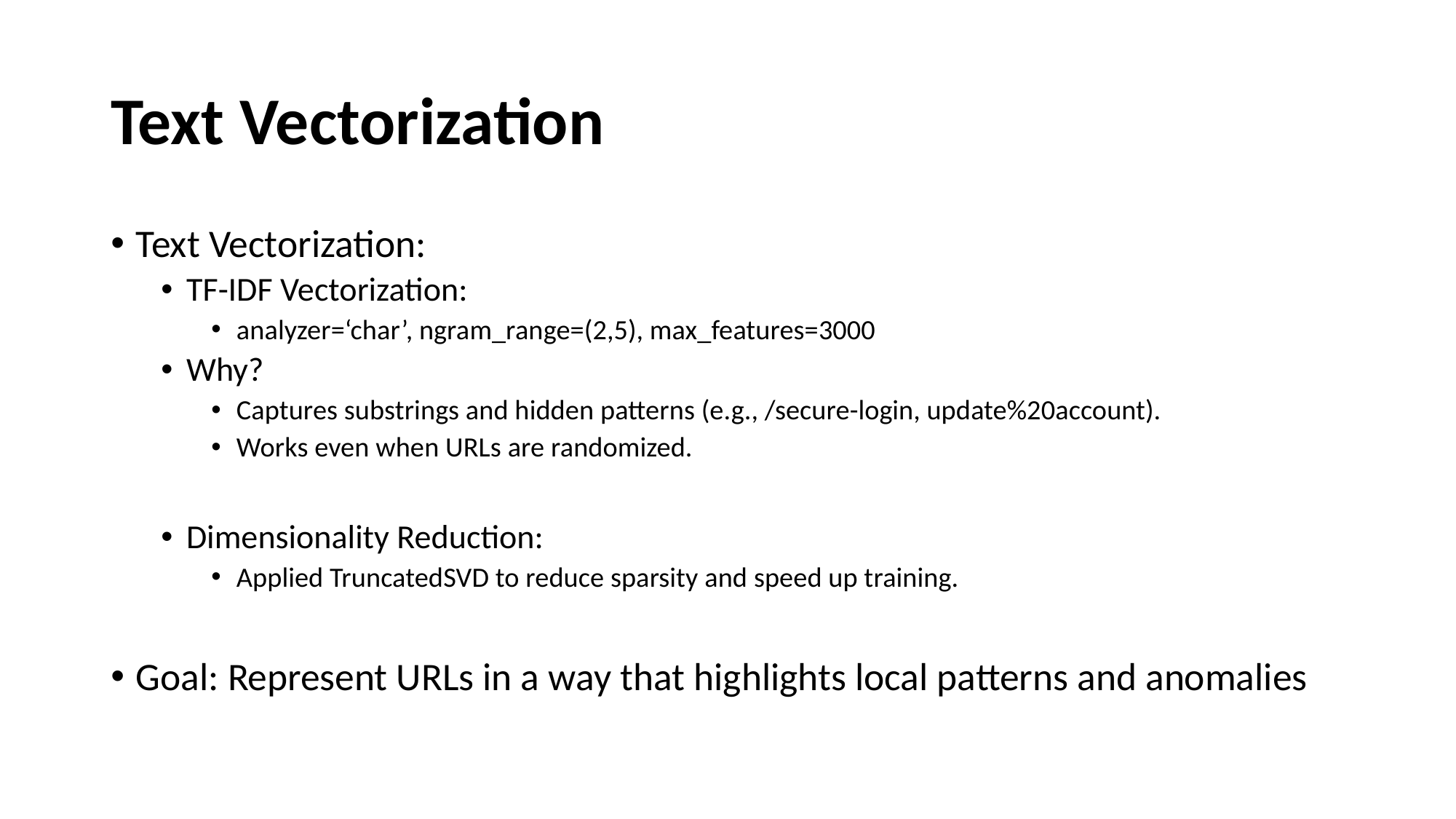

# Text Vectorization
Text Vectorization:
TF-IDF Vectorization:
analyzer=‘char’, ngram_range=(2,5), max_features=3000
Why?
Captures substrings and hidden patterns (e.g., /secure-login, update%20account).
Works even when URLs are randomized.

Dimensionality Reduction:
Applied TruncatedSVD to reduce sparsity and speed up training.

Goal: Represent URLs in a way that highlights local patterns and anomalies